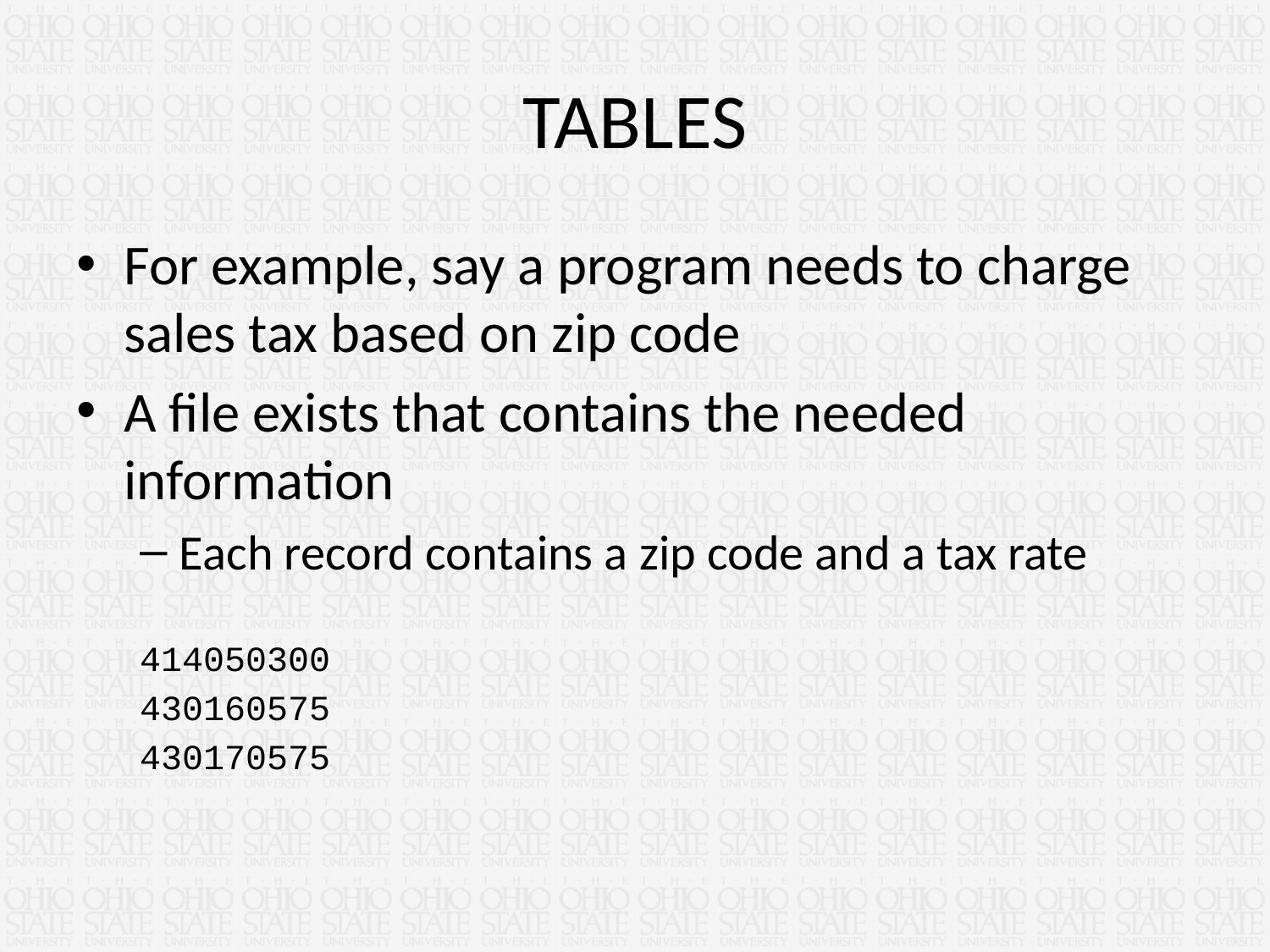

# TABLES
For example, say a program needs to charge sales tax based on zip code
A file exists that contains the needed information
Each record contains a zip code and a tax rate

414050300
430160575
430170575